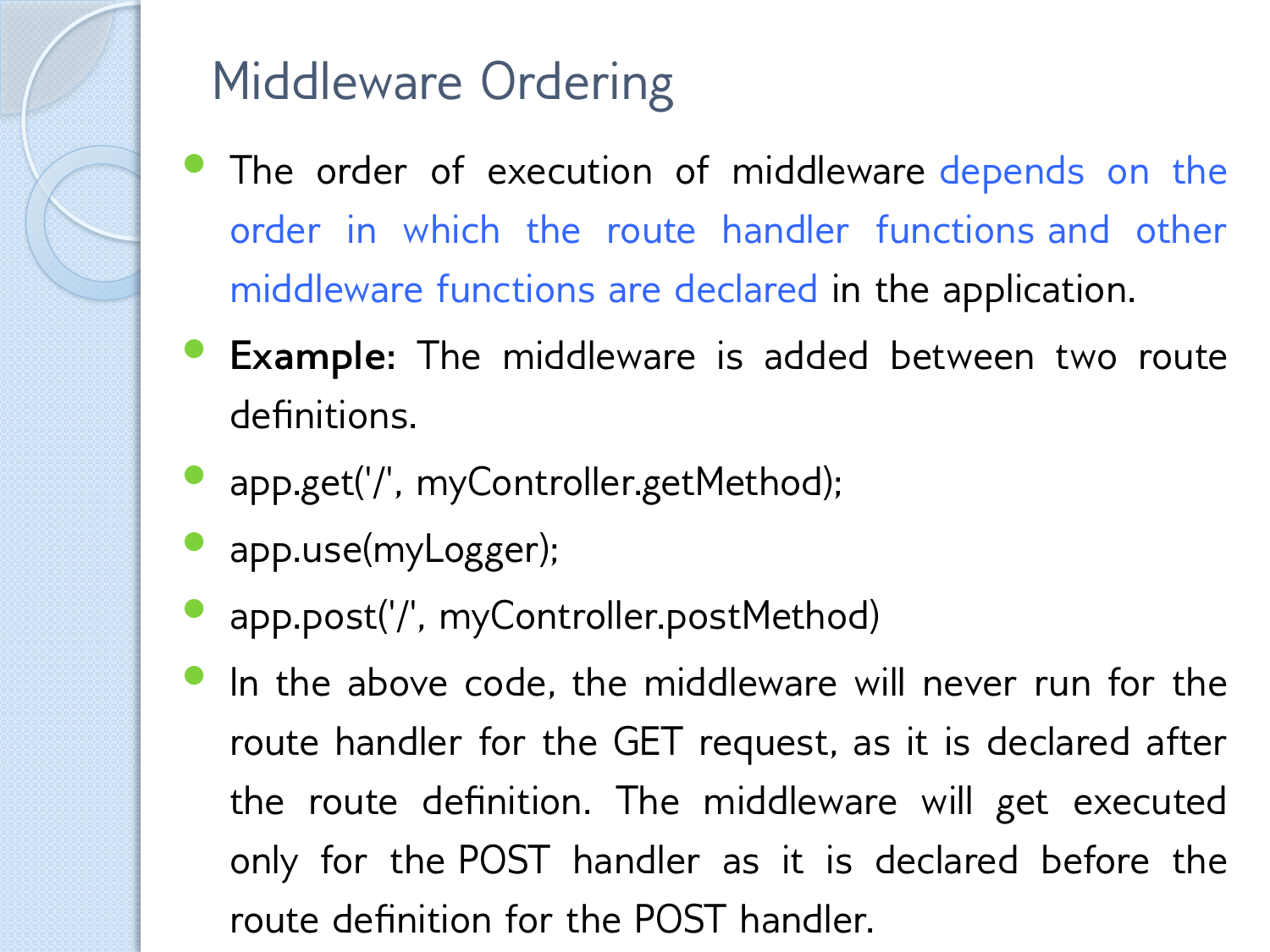

# Middleware Ordering
The order of execution of middleware depends on the order in which the route handler functions and other middleware functions are declared in the application.
Example: The middleware is added between two route definitions.
app.get('/', myController.getMethod);
app.use(myLogger);
app.post('/', myController.postMethod)
In the above code, the middleware will never run for the route handler for the GET request, as it is declared after the route definition. The middleware will get executed only for the POST handler as it is declared before the route definition for the POST handler.